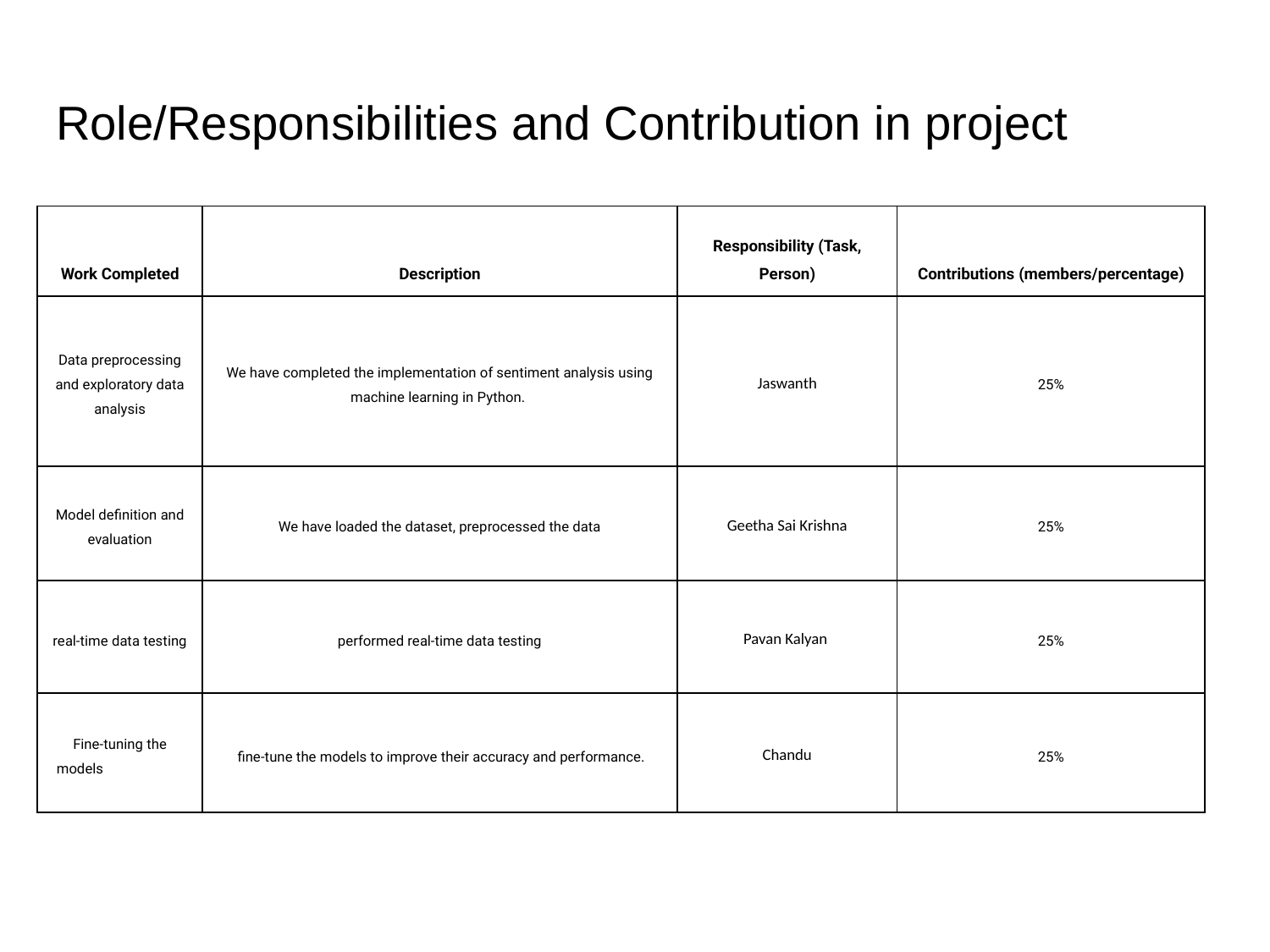

Role/Responsibilities and Contribution in project
| Work Completed | Description | Responsibility (Task, Person) | Contributions (members/percentage) |
| --- | --- | --- | --- |
| Data preprocessing and exploratory data analysis | We have completed the implementation of sentiment analysis using machine learning in Python. | Jaswanth | 25% |
| Model definition and evaluation | We have loaded the dataset, preprocessed the data | Geetha Sai Krishna | 25% |
| real-time data testing | performed real-time data testing | Pavan Kalyan | 25% |
| Fine-tuning the models | fine-tune the models to improve their accuracy and performance. | Chandu | 25% |